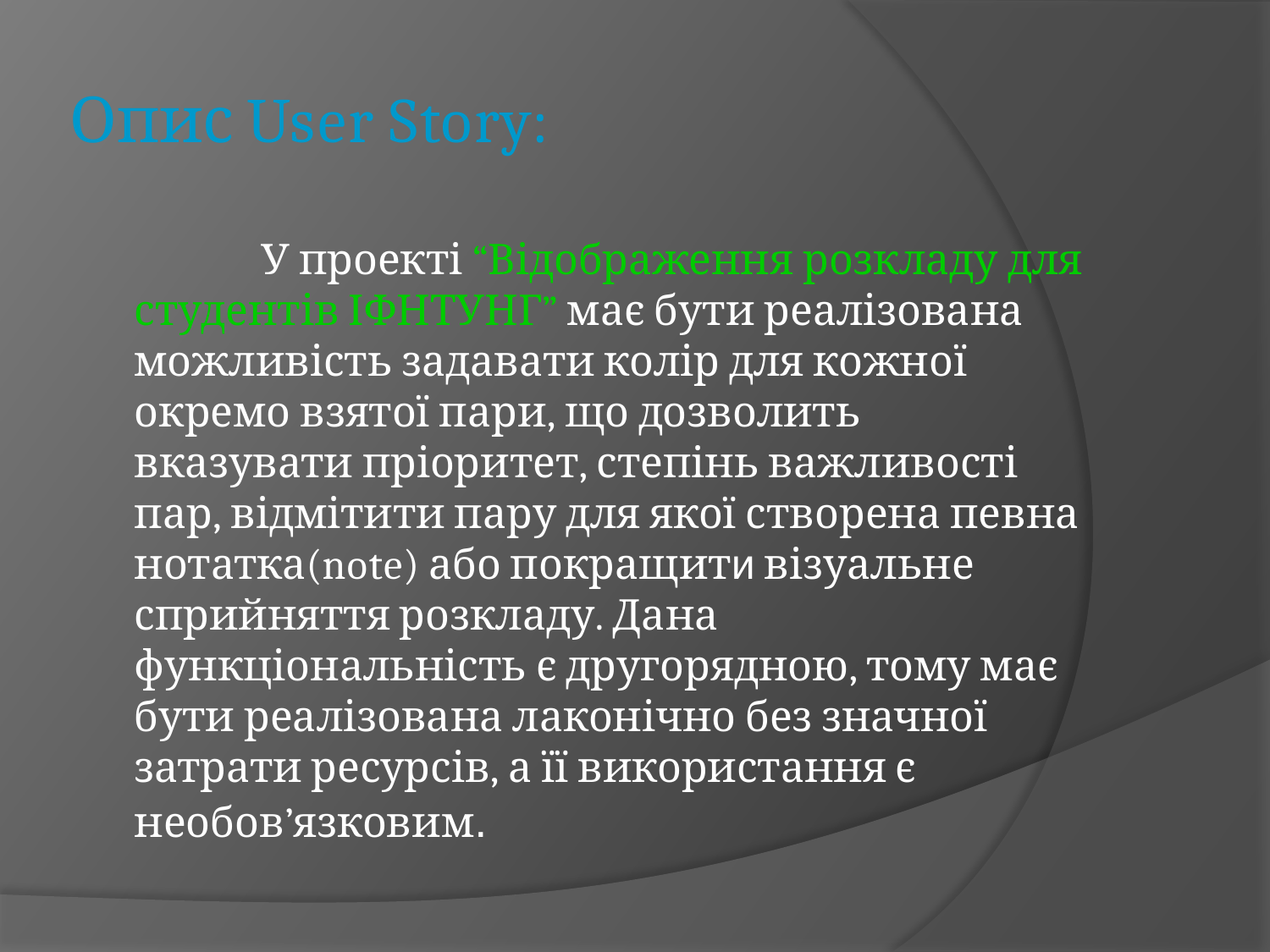

# Опис User Story:
		У проекті “Відображення розкладу для студентів ІФНТУНГ” має бути реалізована можливість задавати колір для кожної окремо взятої пари, що дозволить вказувати пріоритет, степінь важливості пар, відмітити пару для якої створена певна нотатка(note) або покращити візуальне сприйняття розкладу. Дана функціональність є другорядною, тому має бути реалізована лаконічно без значної затрати ресурсів, а її використання є необов’язковим.